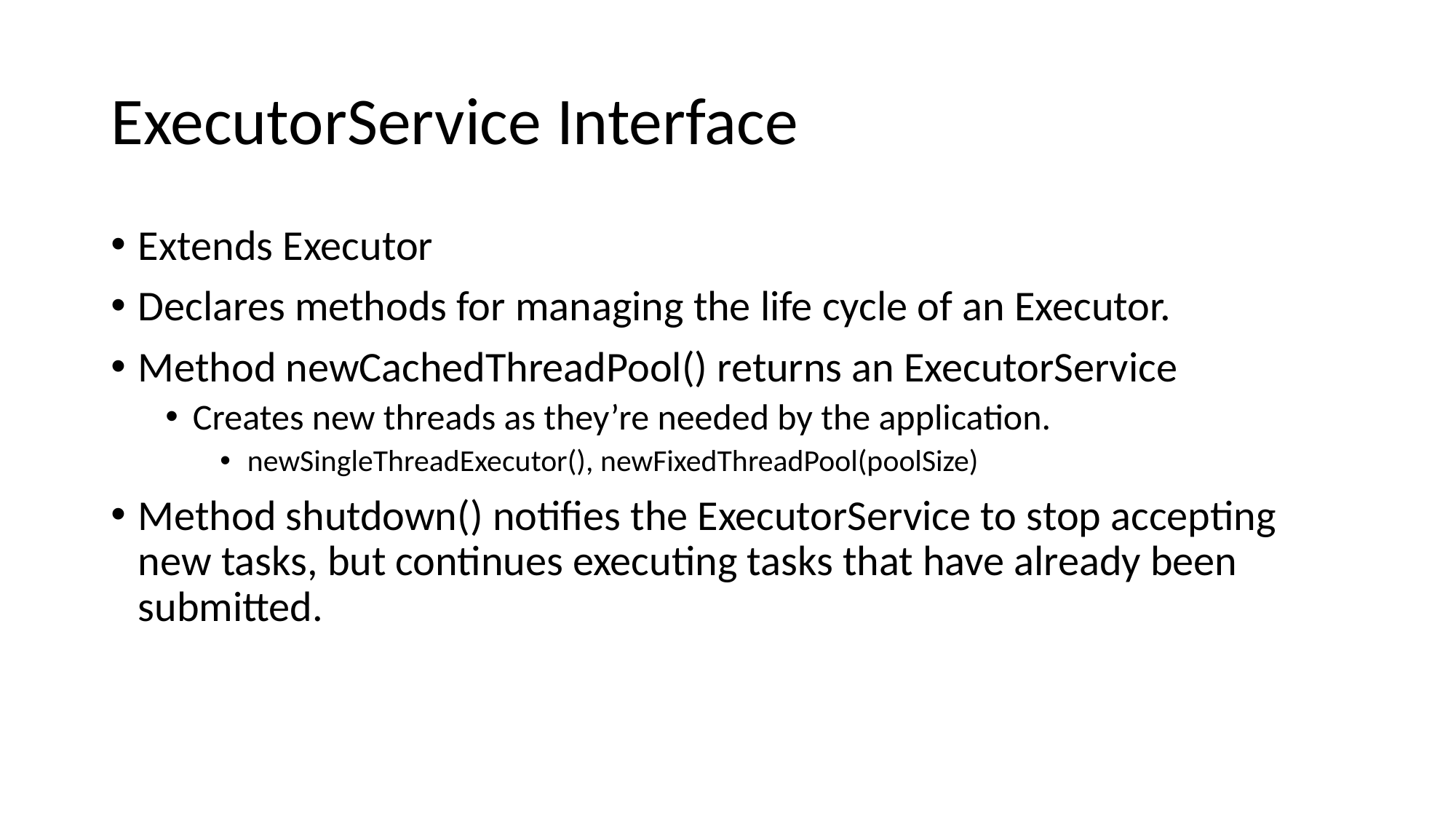

# ExecutorService Interface
Extends Executor
Declares methods for managing the life cycle of an Executor.
Method newCachedThreadPool() returns an ExecutorService
Creates new threads as they’re needed by the application.
newSingleThreadExecutor(), newFixedThreadPool(poolSize)
Method shutdown() notifies the ExecutorService to stop accepting new tasks, but continues executing tasks that have already been submitted.